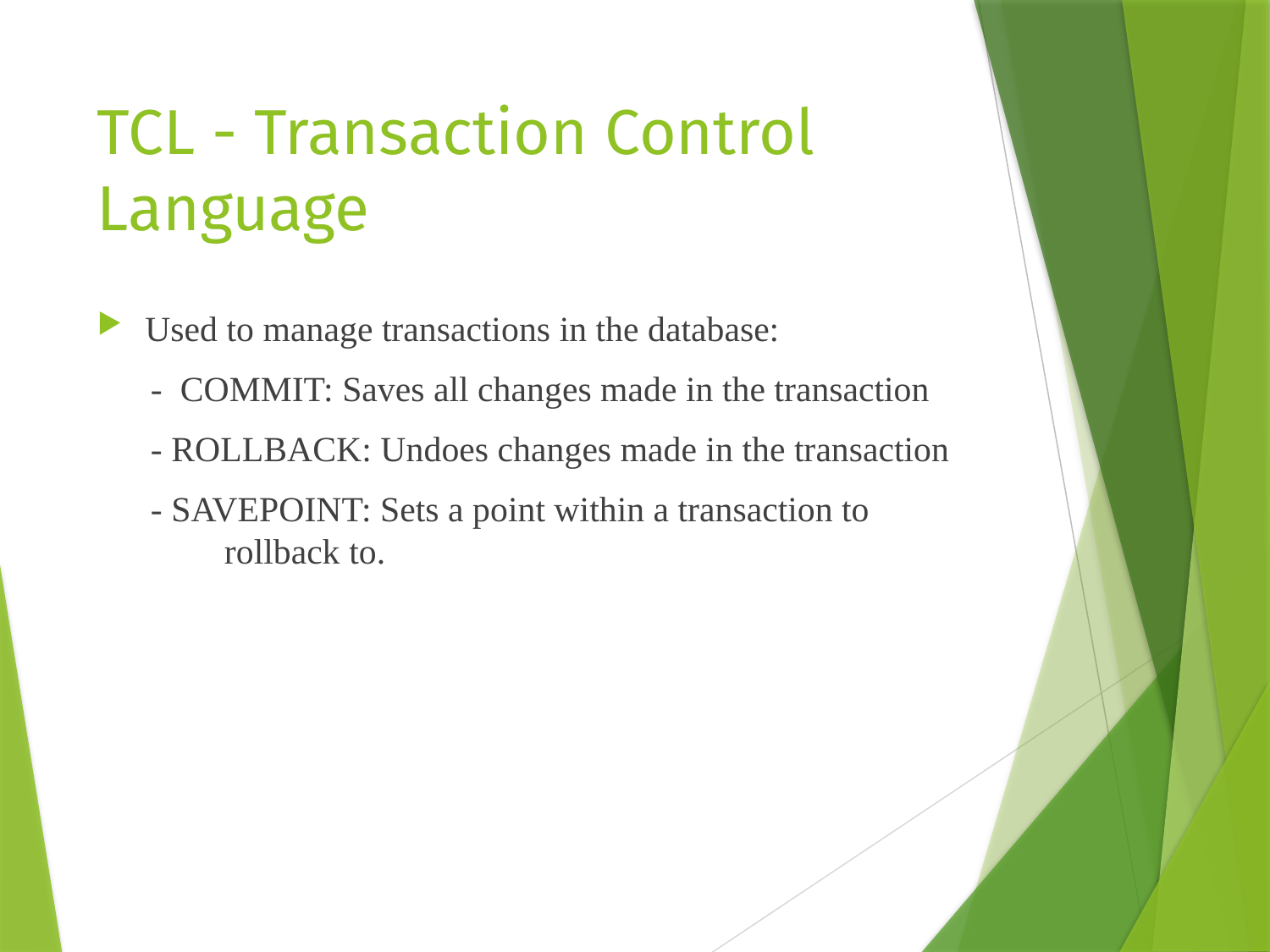

# TCL - Transaction Control Language
Used to manage transactions in the database:
      -  COMMIT: Saves all changes made in the transaction
      - ROLLBACK: Undoes changes made in the transaction
      - SAVEPOINT: Sets a point within a transaction to   	rollback to.